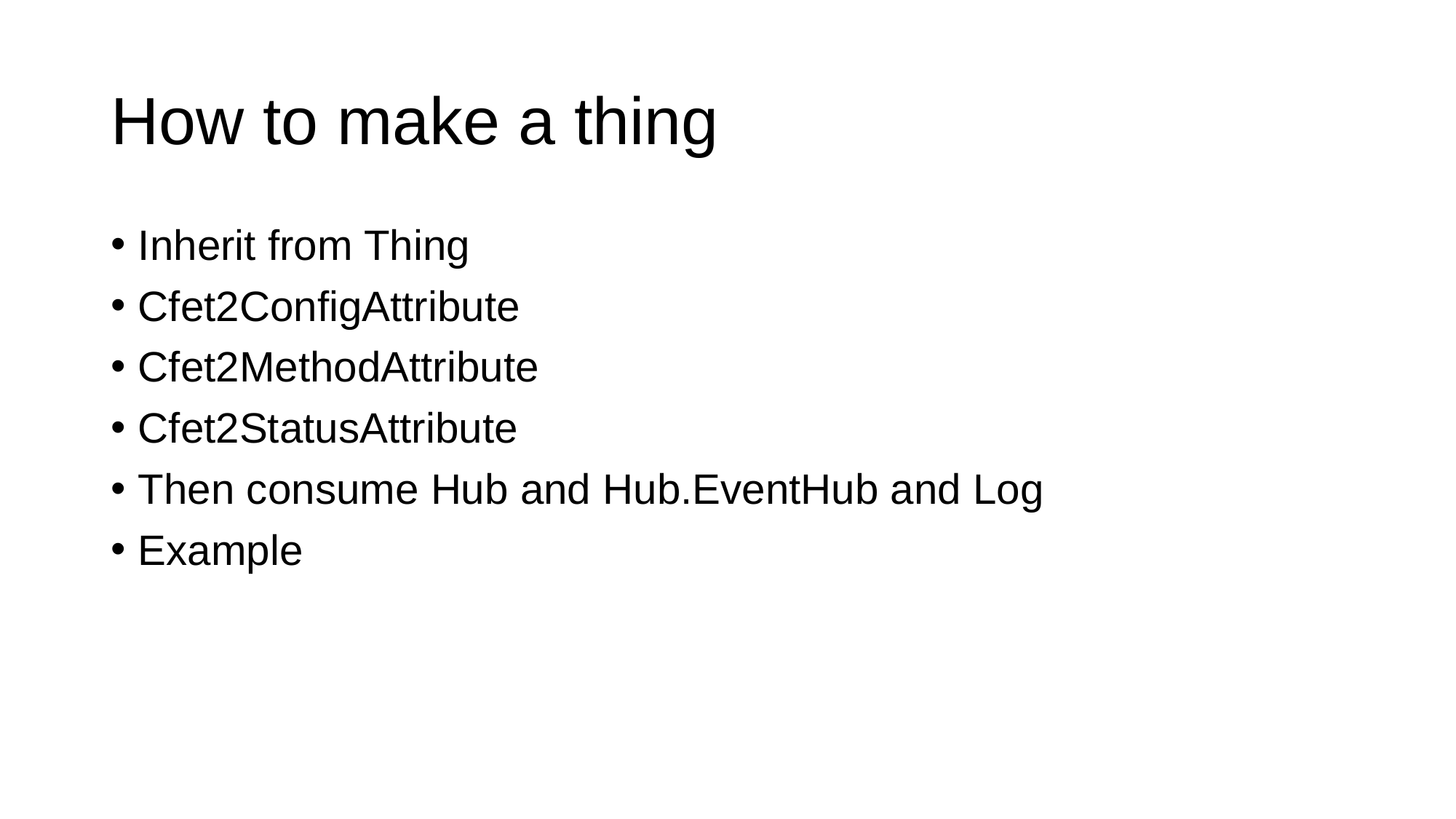

# How to make a thing
Inherit from Thing
Cfet2ConfigAttribute
Cfet2MethodAttribute
Cfet2StatusAttribute
Then consume Hub and Hub.EventHub and Log
Example